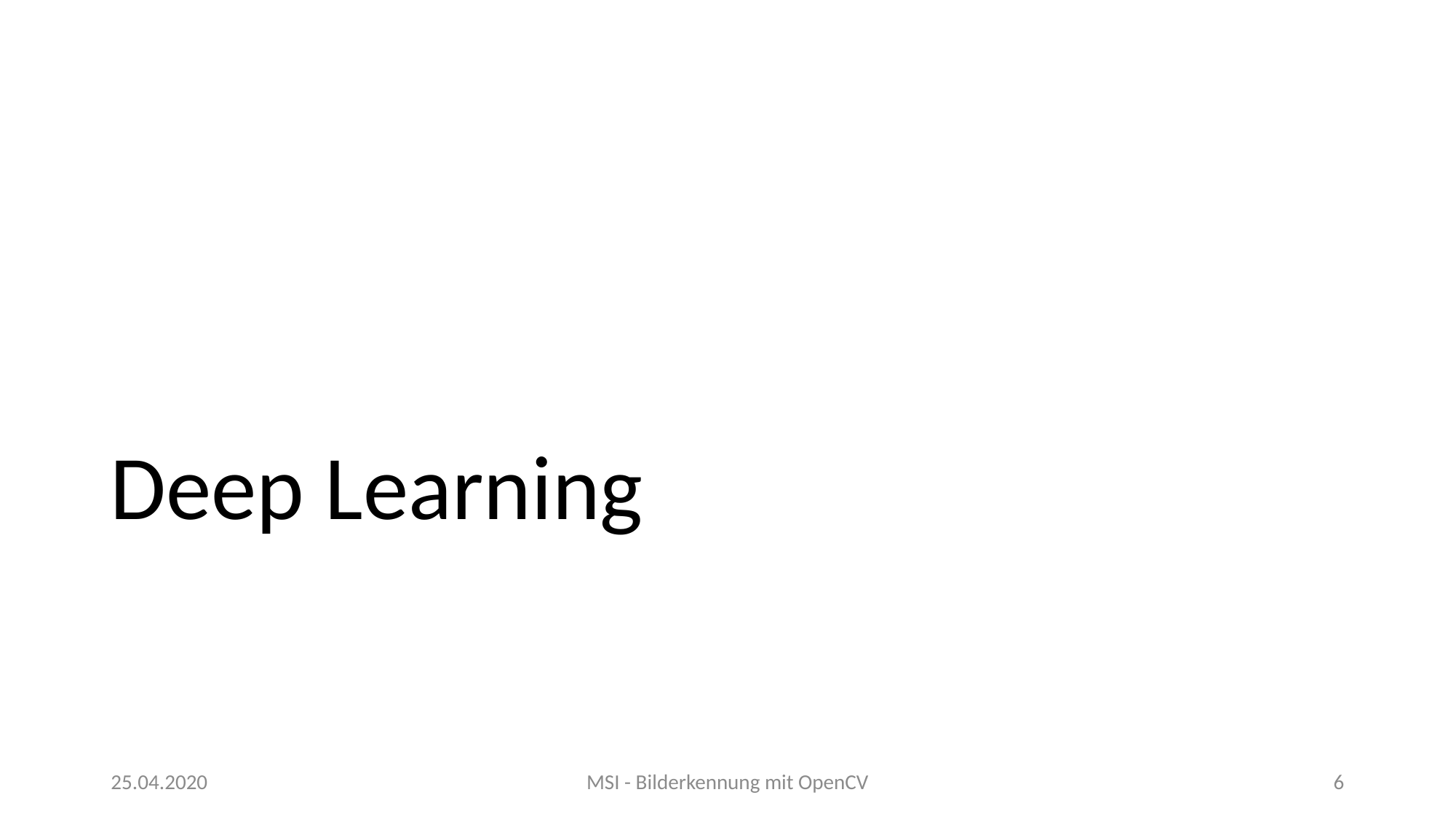

# Deep Learning

25.04.2020
MSI - Bilderkennung mit OpenCV
6